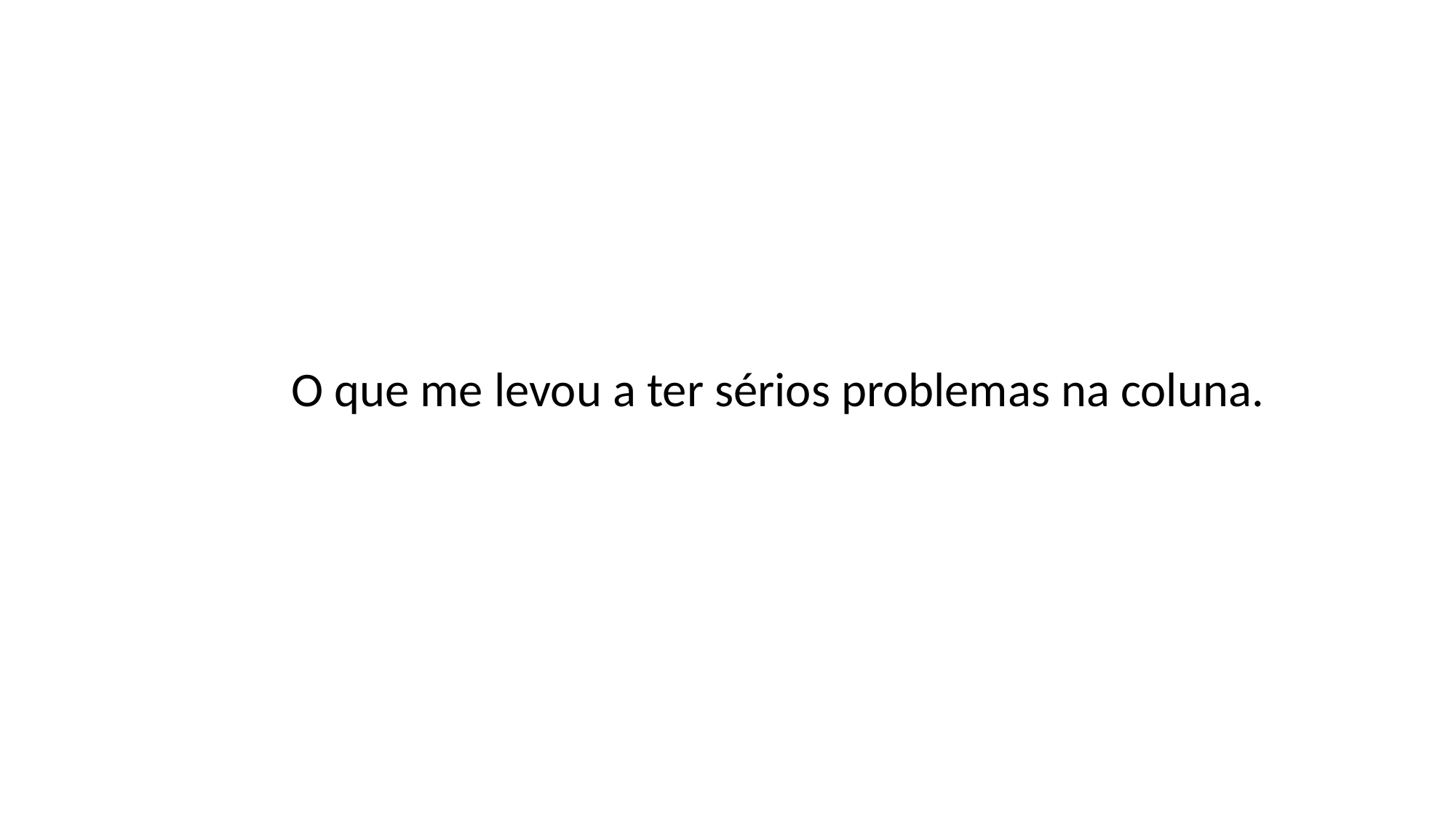

O que me levou a ter sérios problemas na coluna.